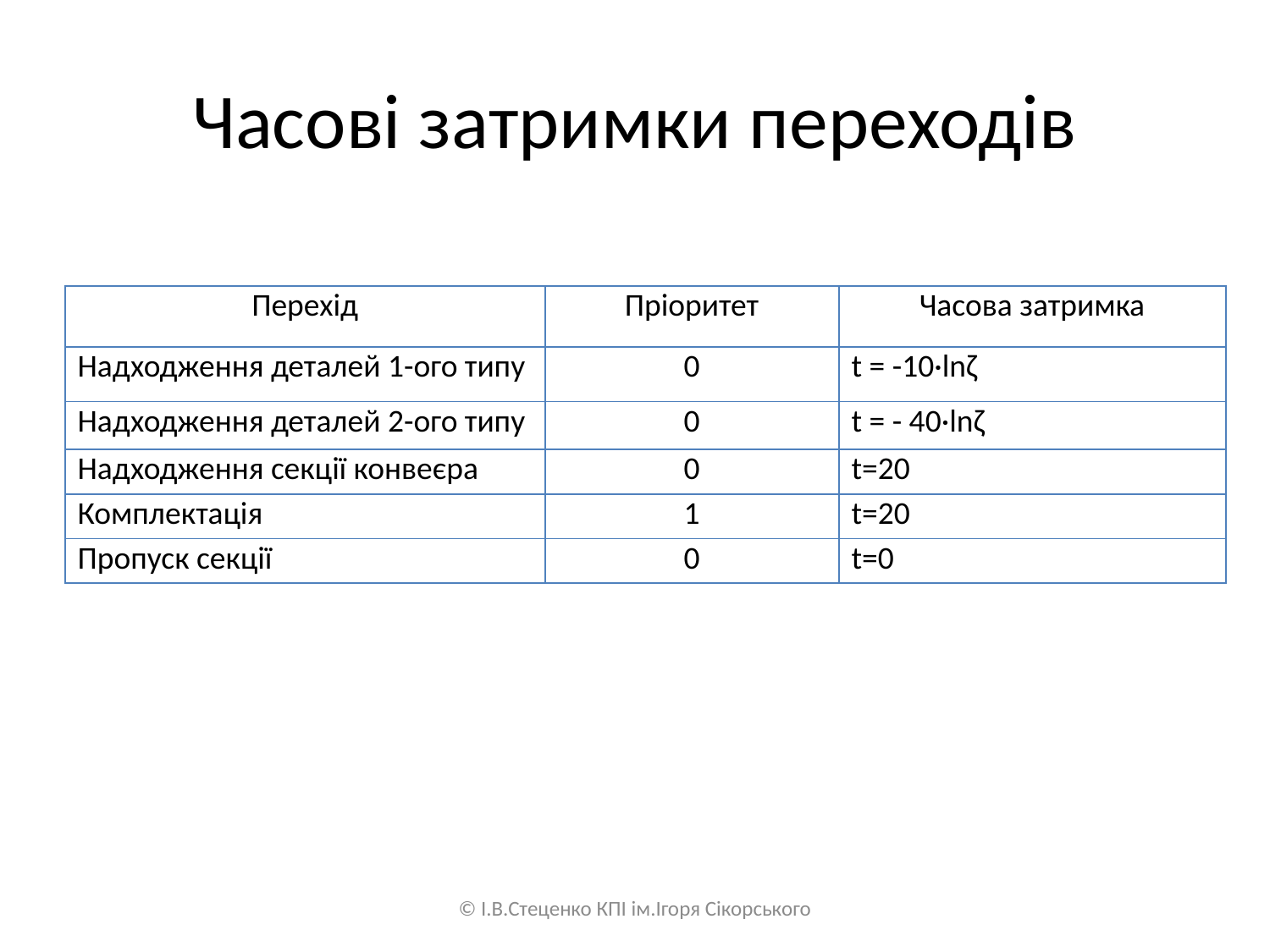

# Часові затримки переходів
| Перехід | Пріоритет | Часова затримка |
| --- | --- | --- |
| Надходження деталей 1-ого типу | 0 | t = -10·lnζ |
| Надходження деталей 2-ого типу | 0 | t = - 40·lnζ |
| Надходження секції конвеєра | 0 | t=20 |
| Комплектація | 1 | t=20 |
| Пропуск секції | 0 | t=0 |
© І.В.Стеценко КПІ ім.Ігоря Сікорського